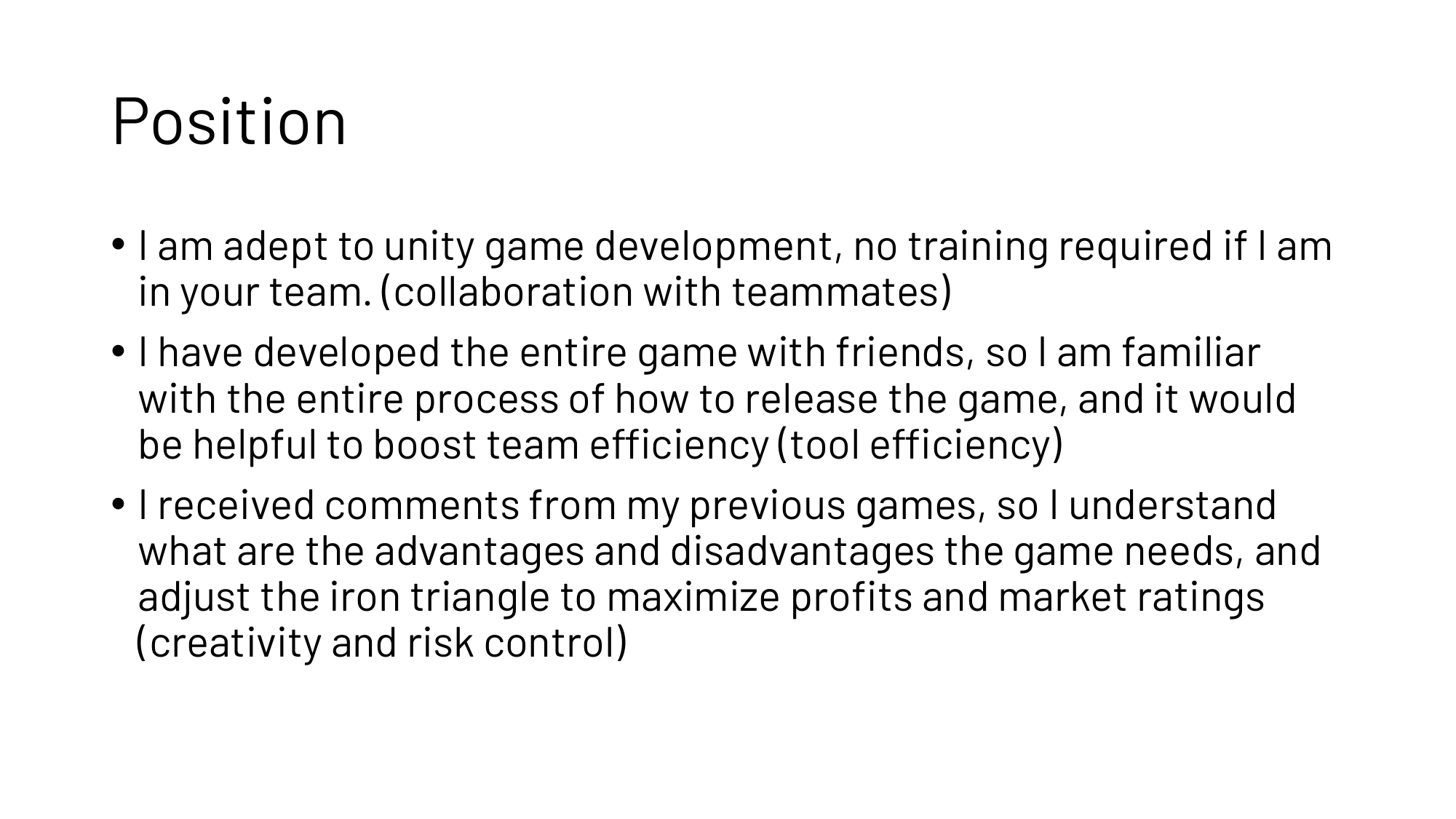

# Position
I am adept to unity game development, no training required if I am in your team. (collaboration with teammates)
I have developed the entire game with friends, so I am familiar with the entire process of how to release the game, and it would be helpful to boost team efficiency (tool efficiency)
I received comments from my previous games, so I understand what are the advantages and disadvantages the game needs, and adjust the iron triangle to maximize profits and market ratings (creativity and risk control)